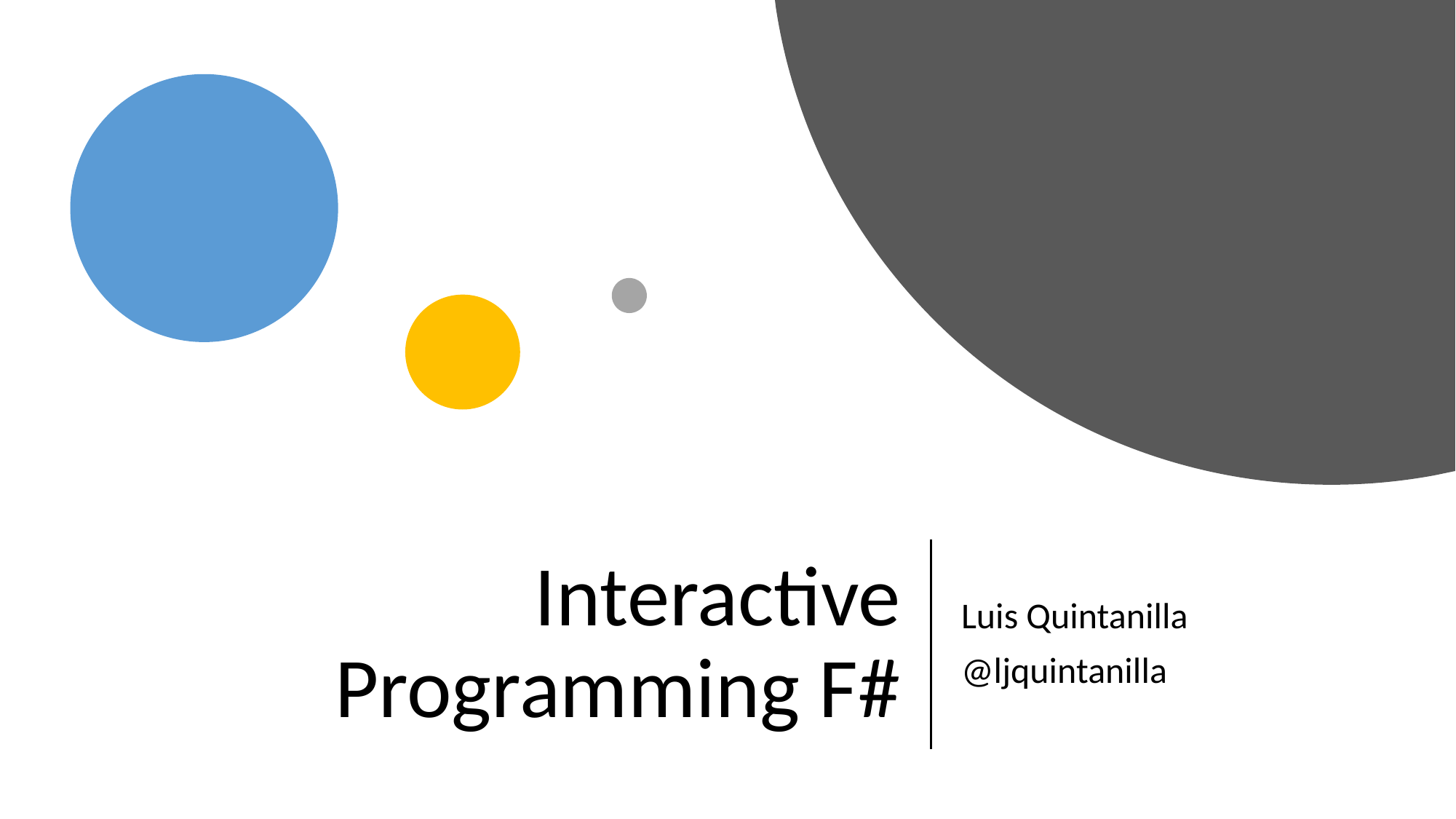

# Interactive Programming F#
Luis Quintanilla
@ljquintanilla